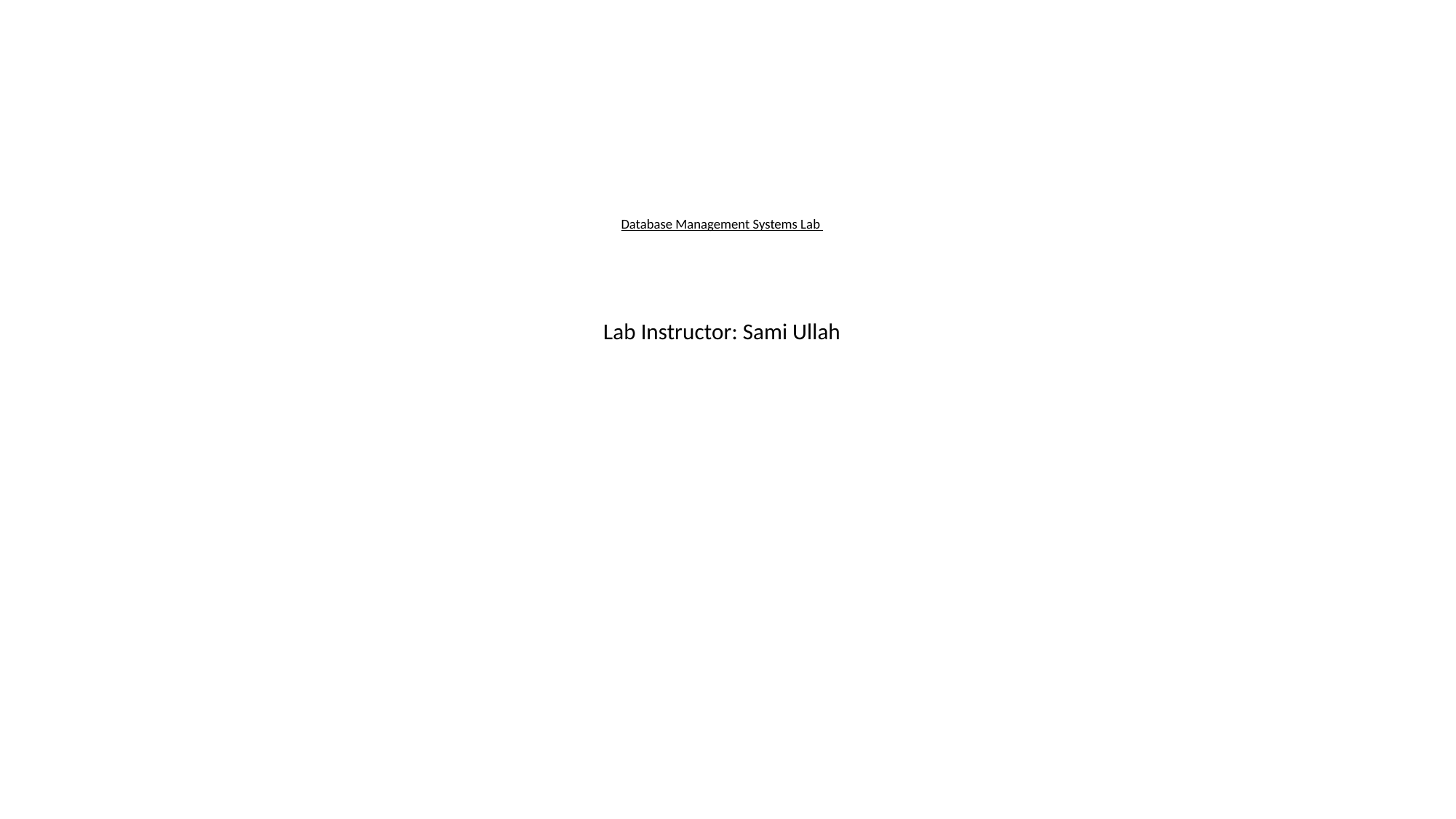

# Database Management Systems Lab Lab Instructor: Sami Ullah